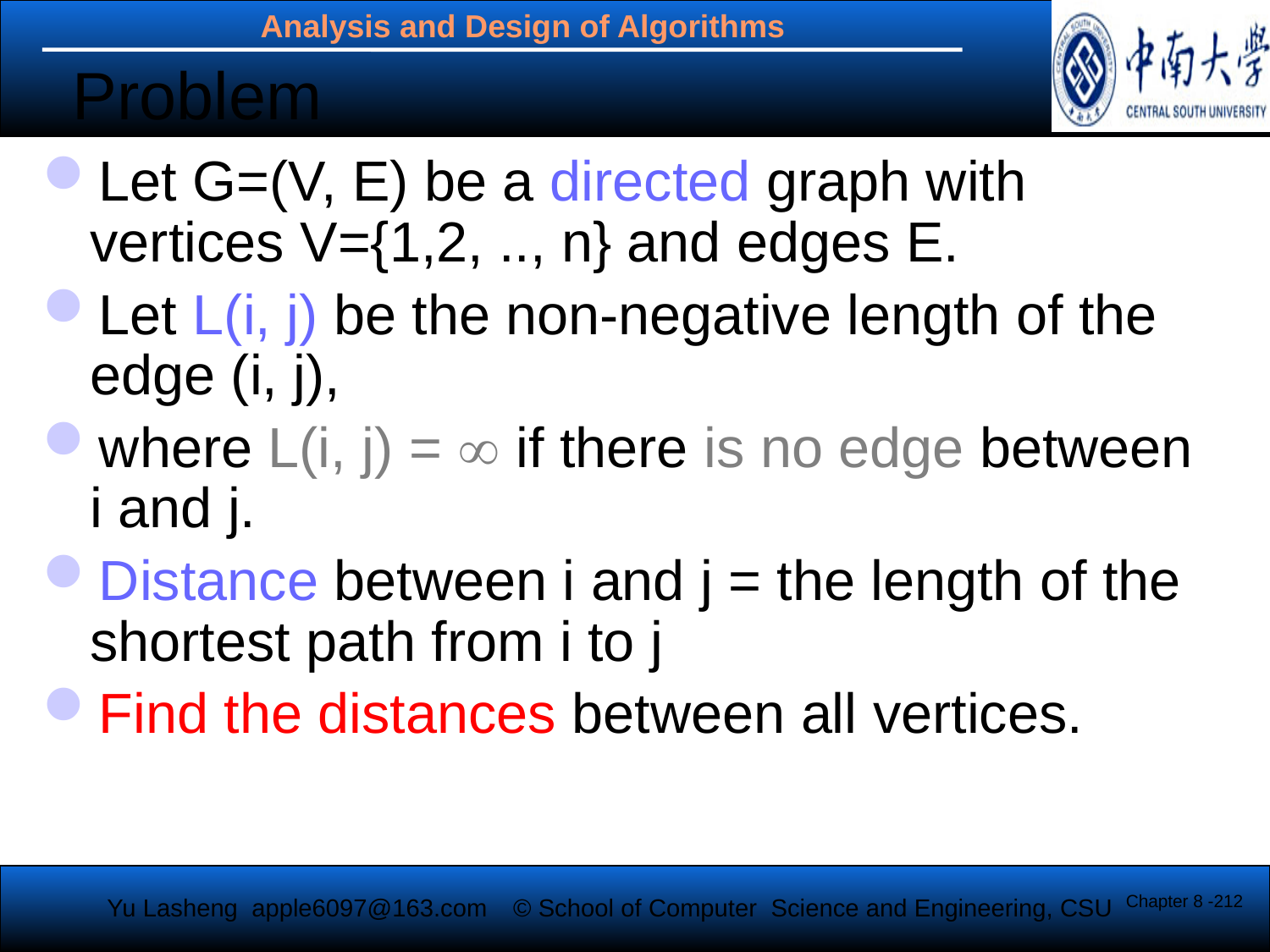

Problem
Let G=(V, E) be a directed graph with vertices V={1,2, .., n} and edges E.
Let L(i, j) be the non-negative length of the edge (i, j),
where L(i, j) = ∞ if there is no edge between i and j.
Distance between i and j = the length of the shortest path from i to j
Find the distances between all vertices.
Chapter 8 -212